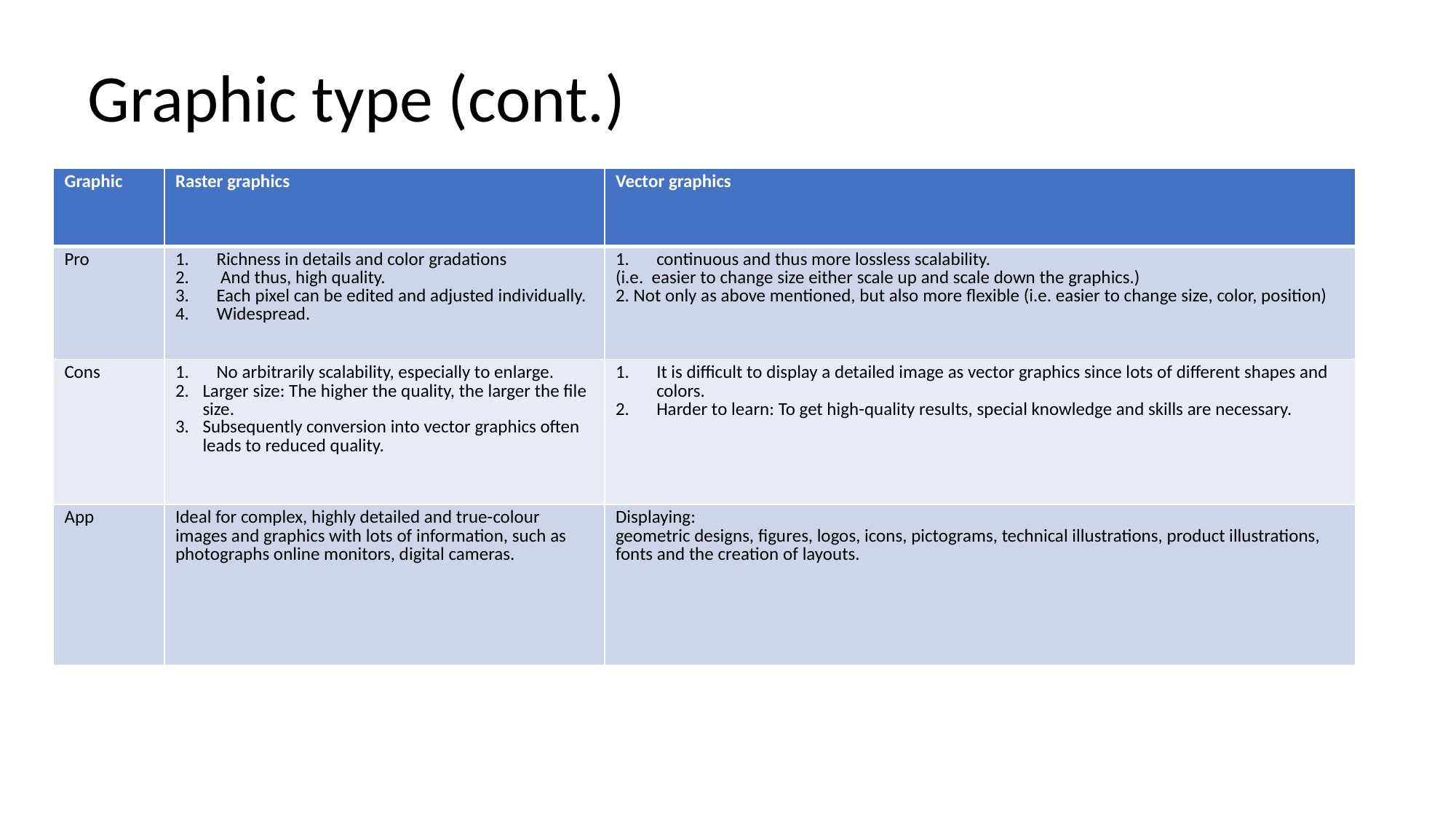

# Graphic type (cont.)
| Graphic | Raster graphics | Vector graphics |
| --- | --- | --- |
| Pro | Richness in details and color gradations And thus, high quality. Each pixel can be edited and adjusted individually. Widespread. | continuous and thus more lossless scalability. (i.e. easier to change size either scale up and scale down the graphics.) 2. Not only as above mentioned, but also more flexible (i.e. easier to change size, color, position) |
| Cons | No arbitrarily scalability, especially to enlarge. Larger size: The higher the quality, the larger the file size. Subsequently conversion into vector graphics often leads to reduced quality. | It is difficult to display a detailed image as vector graphics since lots of different shapes and colors. Harder to learn: To get high-quality results, special knowledge and skills are necessary. |
| App | Ideal for complex, highly detailed and true-colour images and graphics with lots of information, such as photographs online monitors, digital cameras. | Displaying: geometric designs, figures, logos, icons, pictograms, technical illustrations, product illustrations, fonts and the creation of layouts. |